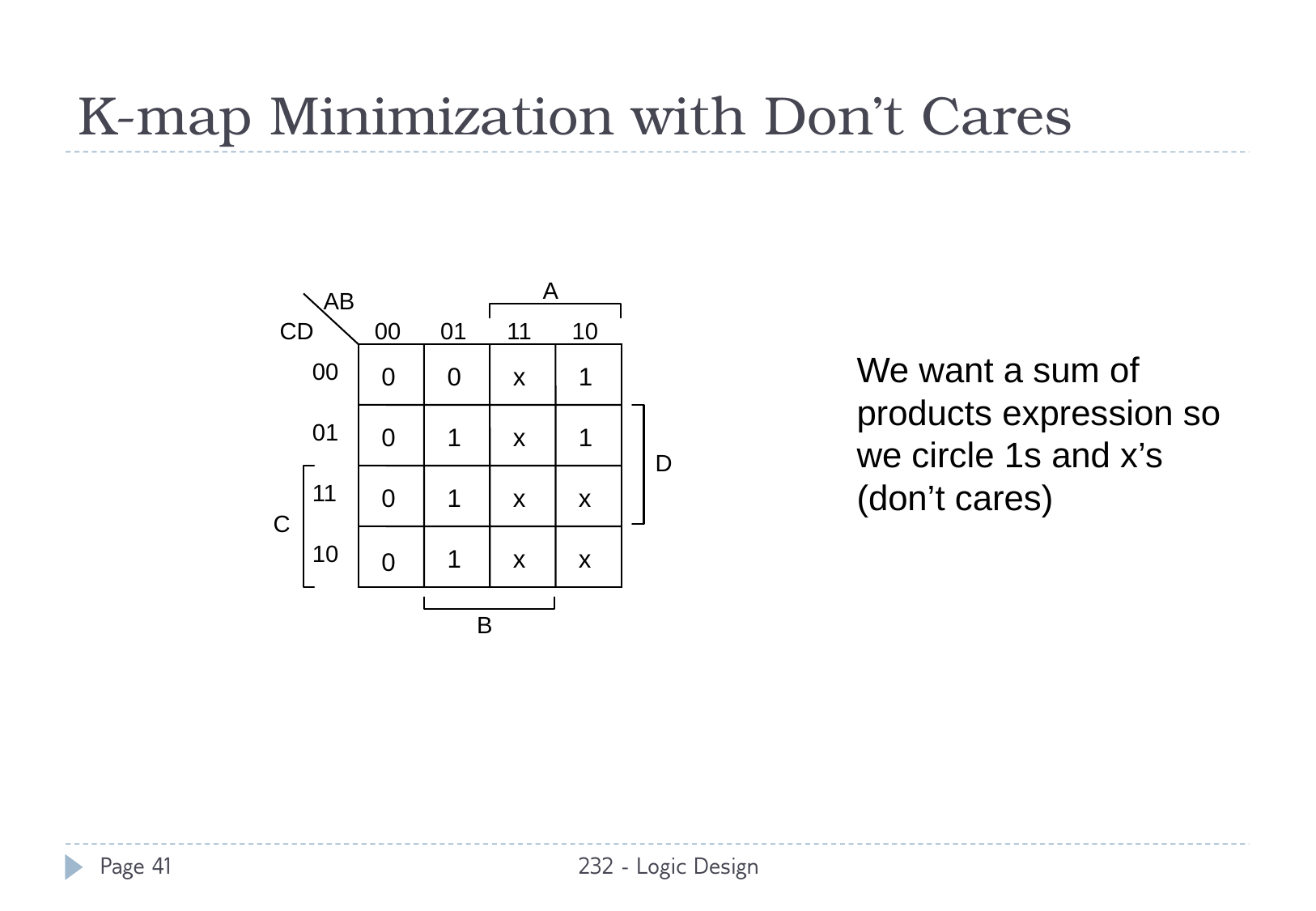

K-map Minimization with Don’t Cares
A
AB

CD
00
01
11
10

00

01
D

11
C

10

B
0
0
x
1
0
1
x
1
0
1
x
x
1
x
x
0
We want a sum of products expression so we circle 1s and x’s (don’t cares)

Page 41
232 - Logic Design